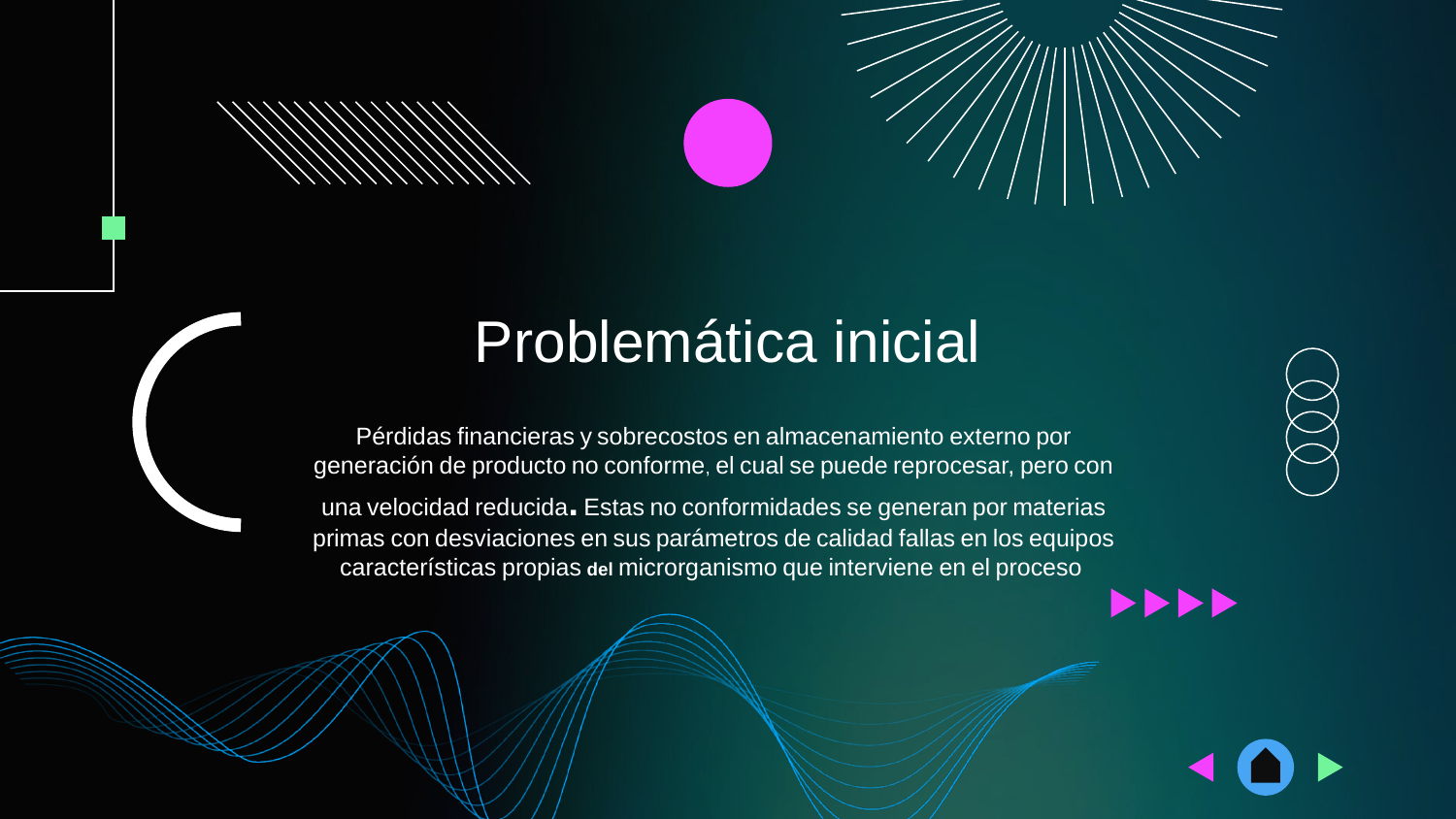

# Problemática inicial

Pérdidas financieras y sobrecostos en almacenamiento externo por generación de producto no conforme, el cual se puede reprocesar, pero con una velocidad reducida. Estas no conformidades se generan por materias primas con desviaciones en sus parámetros de calidad fallas en los equipos características propias del microrganismo que interviene en el proceso